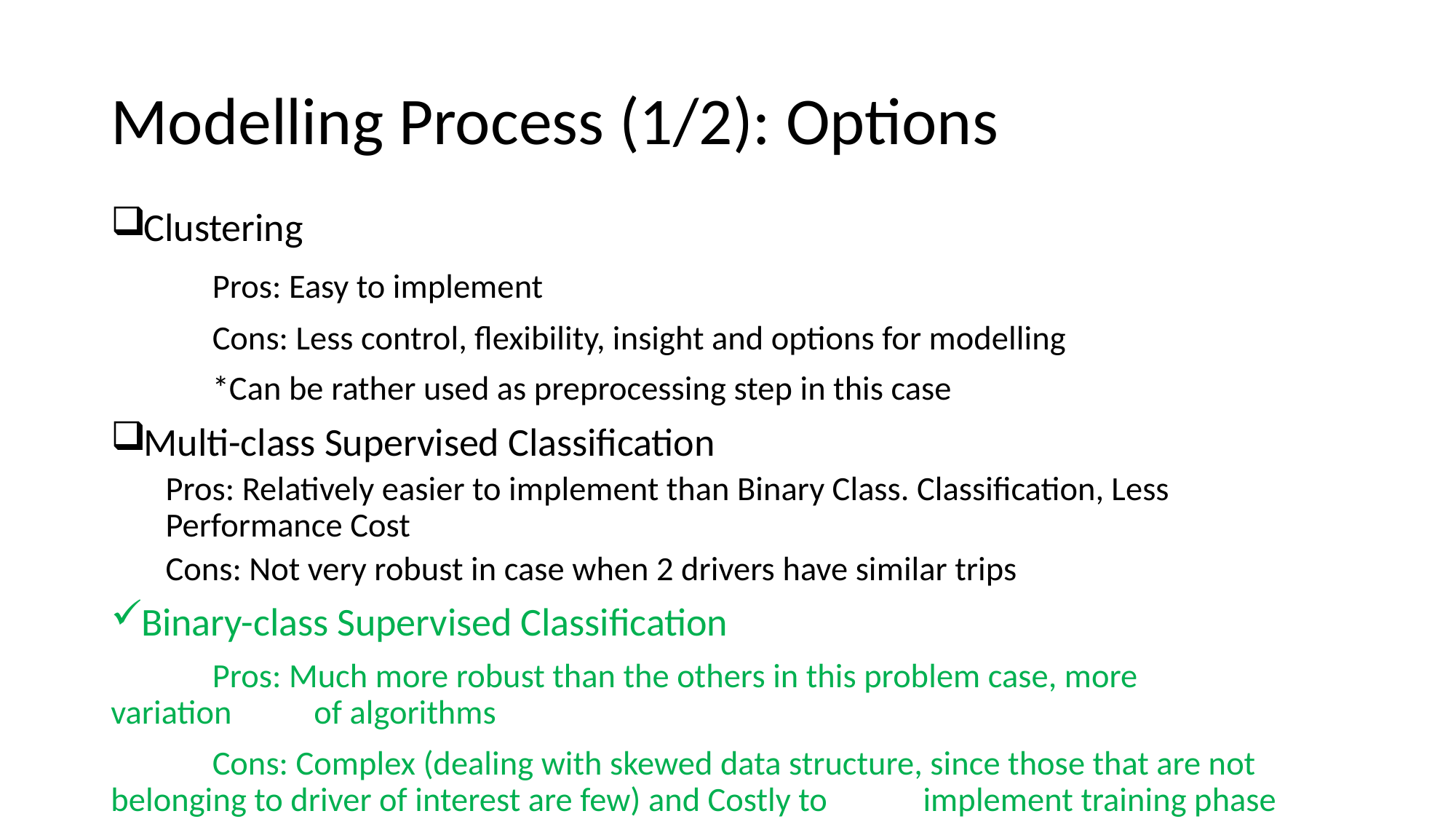

# Modelling Process (1/2): Options
Clustering
	Pros: Easy to implement
	Cons: Less control, flexibility, insight and options for modelling
	*Can be rather used as preprocessing step in this case
Multi-class Supervised Classification
	Pros: Relatively easier to implement than Binary Class. Classification, Less 	Performance Cost
	Cons: Not very robust in case when 2 drivers have similar trips
Binary-class Supervised Classification
	Pros: Much more robust than the others in this problem case, more 	variation 	of algorithms
	Cons: Complex (dealing with skewed data structure, since those that are not 	belonging to driver of interest are few) and Costly to 	implement training phase